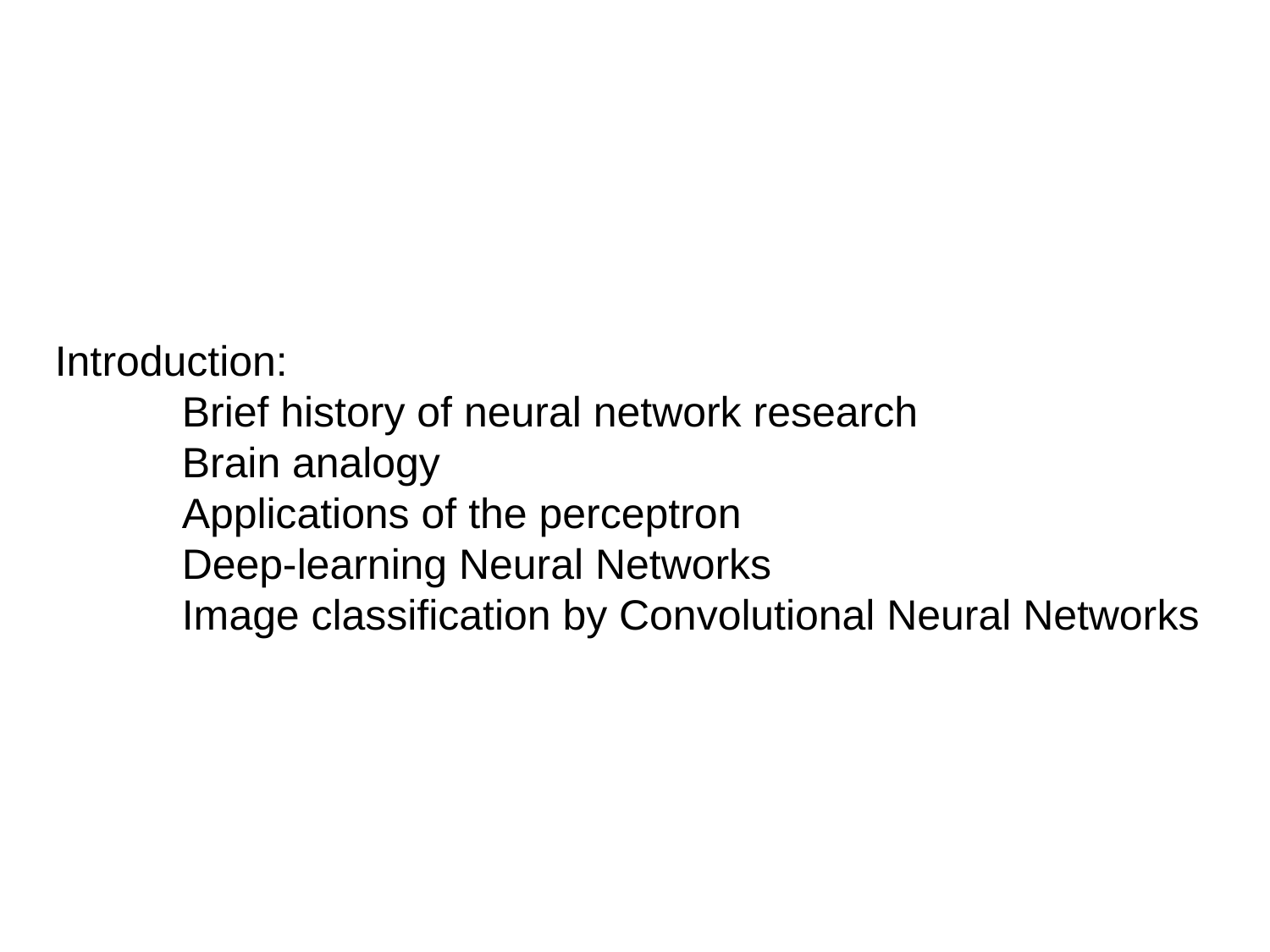

Introduction:
	Brief history of neural network research
	Brain analogy
	Applications of the perceptron
	Deep-learning Neural Networks
	Image classification by Convolutional Neural Networks